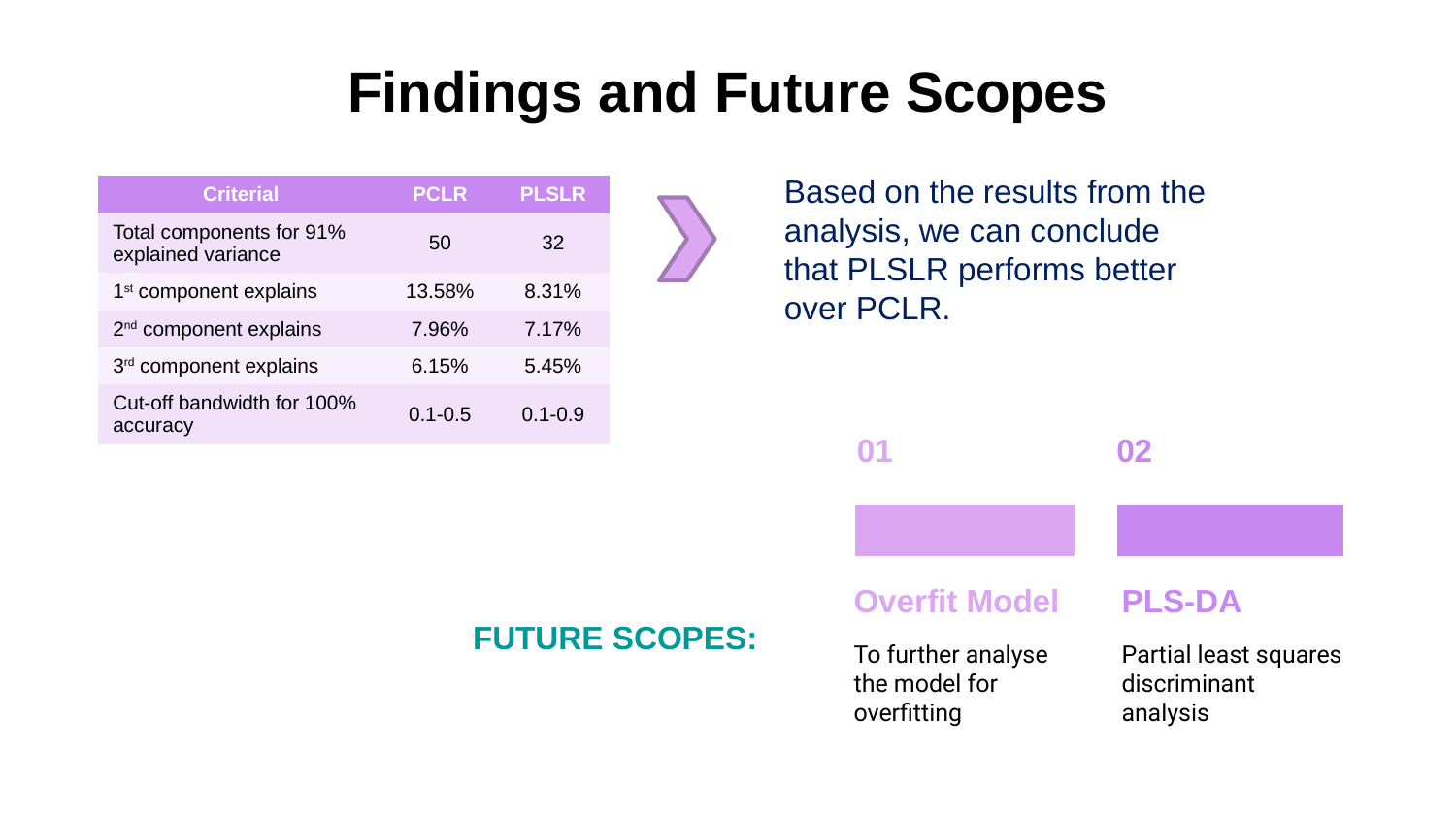

# Findings and Future Scopes
Based on the results from the analysis, we can conclude that PLSLR performs better over PCLR.
| Criterial | PCLR | PLSLR |
| --- | --- | --- |
| Total components for 91% explained variance | 50 | 32 |
| 1st component explains | 13.58% | 8.31% |
| 2nd component explains | 7.96% | 7.17% |
| 3rd component explains | 6.15% | 5.45% |
| Cut-off bandwidth for 100% accuracy | 0.1-0.5 | 0.1-0.9 |

01

Overfit Model
To further analyse the model for overfitting
02

PLS-DA
Partial least squares discriminant analysis

FUTURE SCOPES: